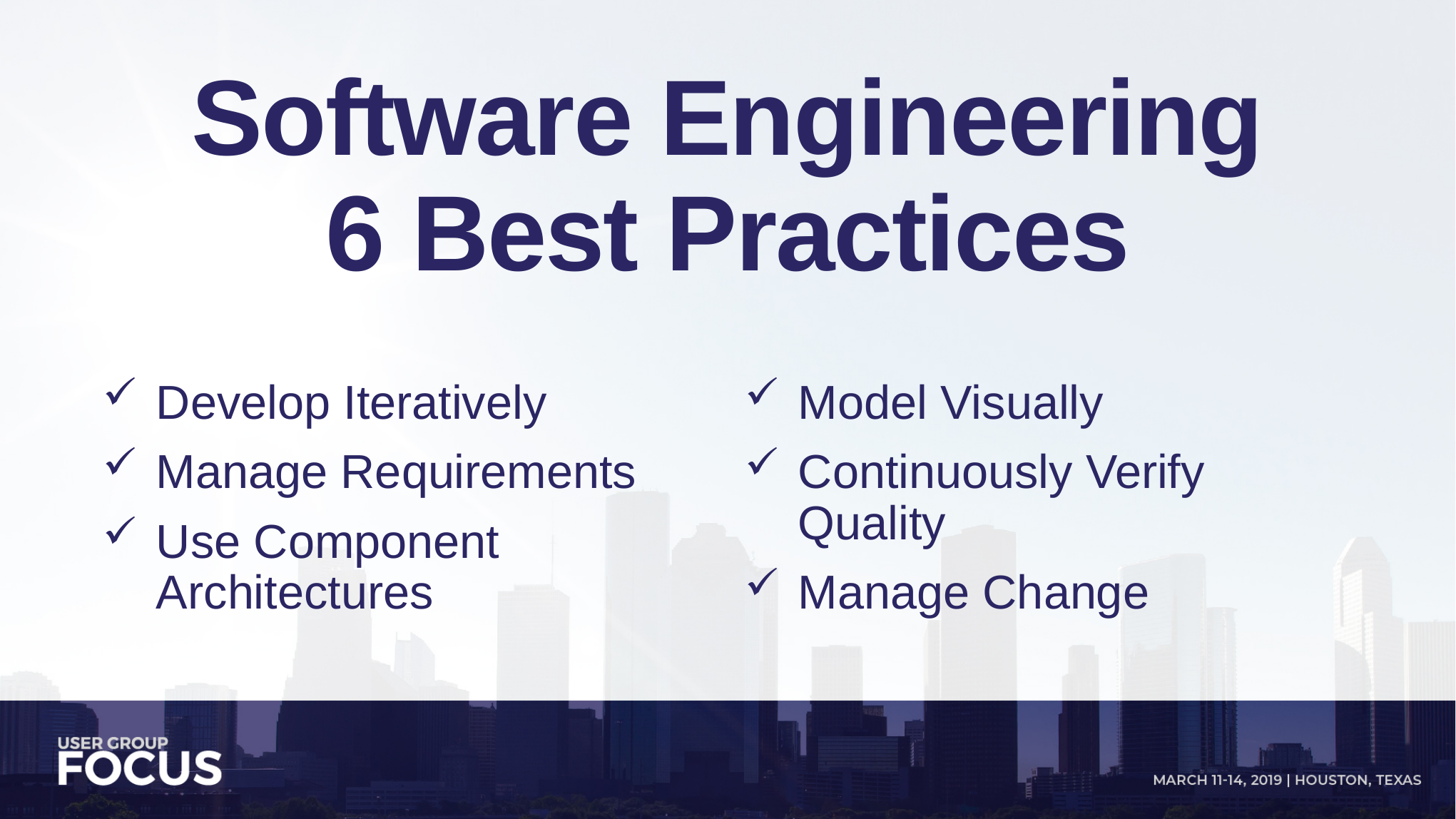

# Software Engineering 6 Best Practices
Develop Iteratively
Manage Requirements
Use Component Architectures
Model Visually
Continuously Verify Quality
Manage Change